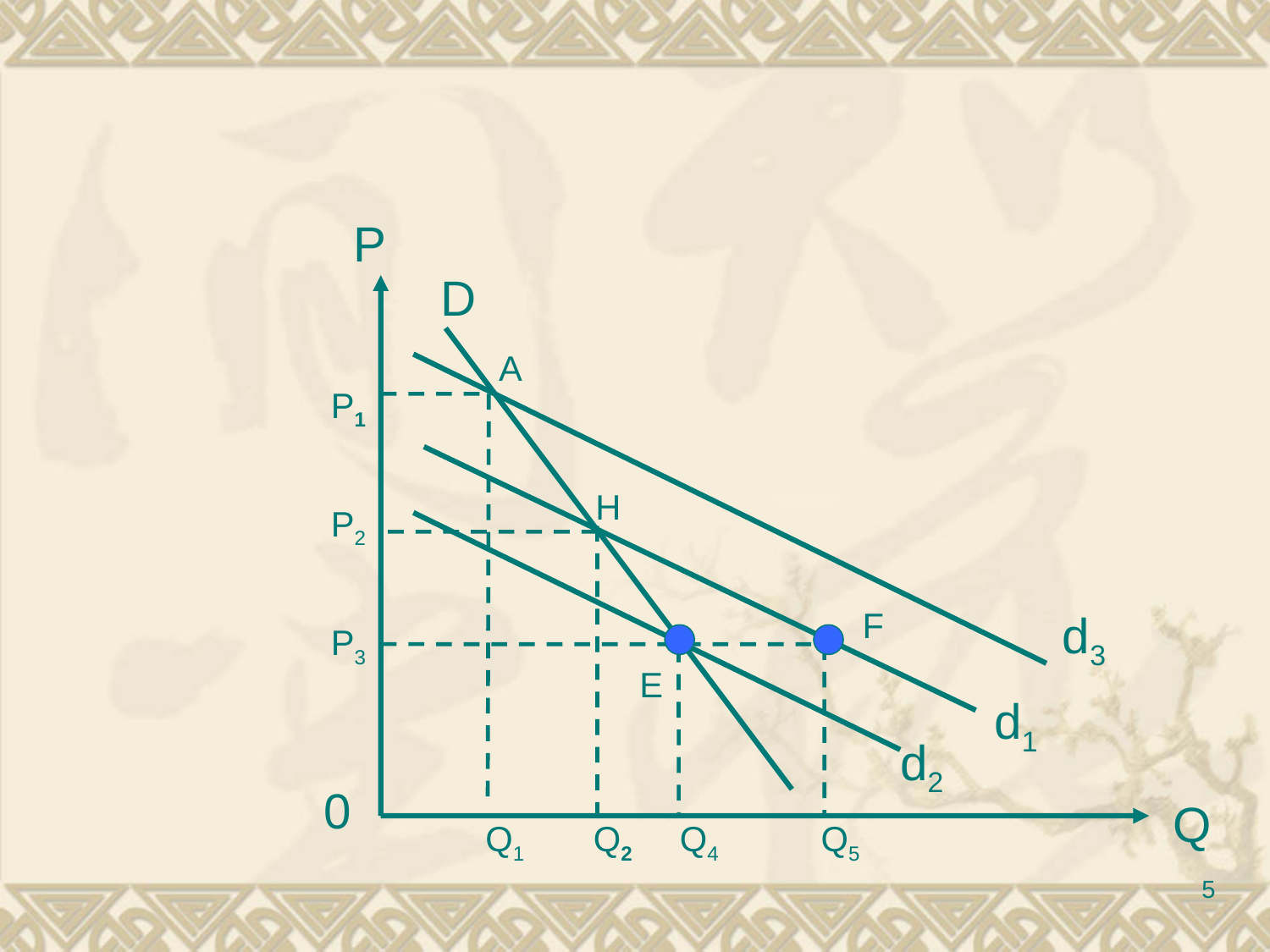

P
D

A

P1

H
P2

F
d3
P3

E

d1
d2
0
Q
Q1
Q2
Q4
Q5

5